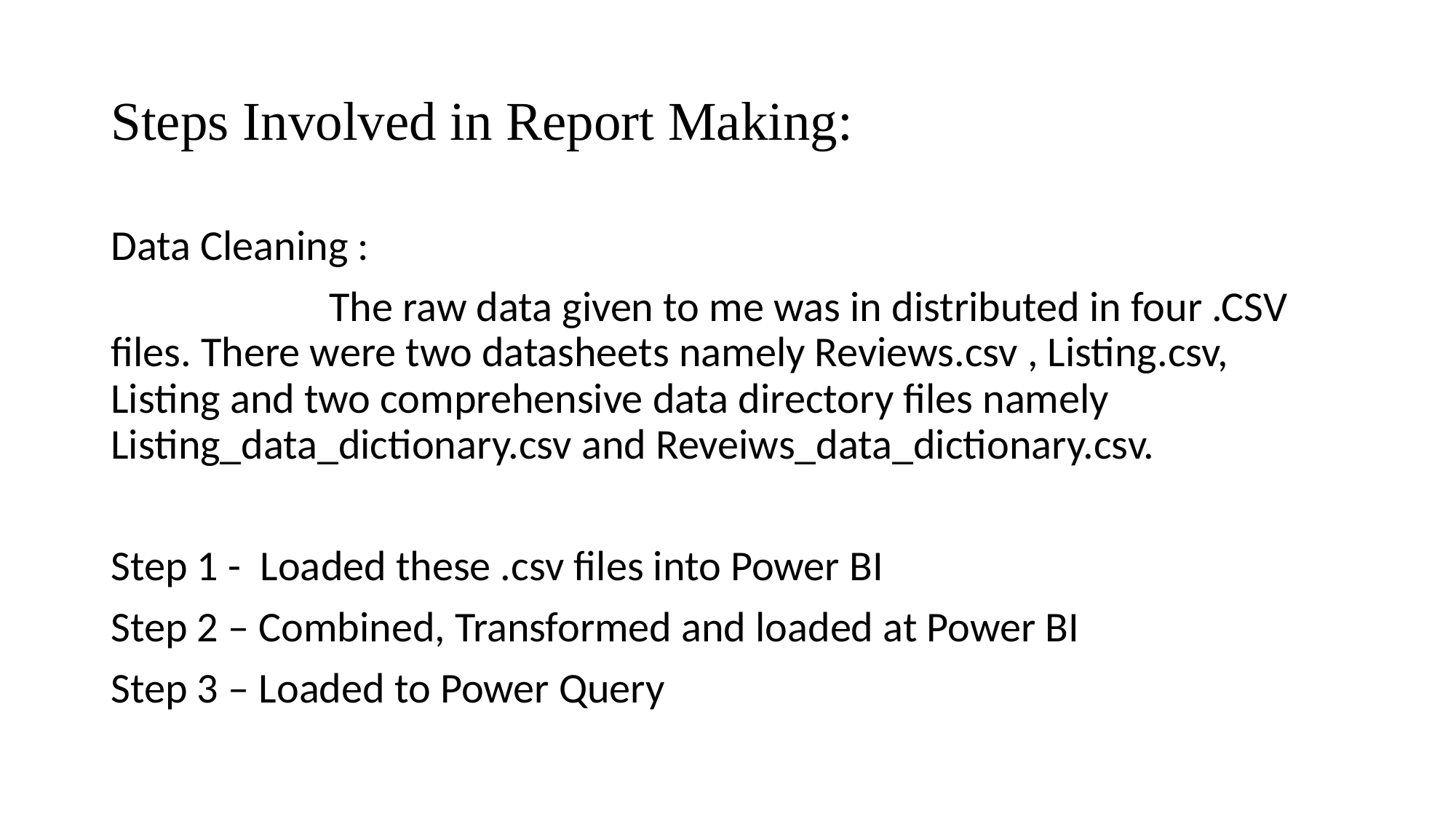

# Steps Involved in Report Making:
Data Cleaning :
		The raw data given to me was in distributed in four .CSV files. There were two datasheets namely Reviews.csv , Listing.csv, Listing and two comprehensive data directory files namely Listing_data_dictionary.csv and Reveiws_data_dictionary.csv.

Step 1 -  Loaded these .csv files into Power BI
Step 2 – Combined, Transformed and loaded at Power BI
Step 3 – Loaded to Power Query